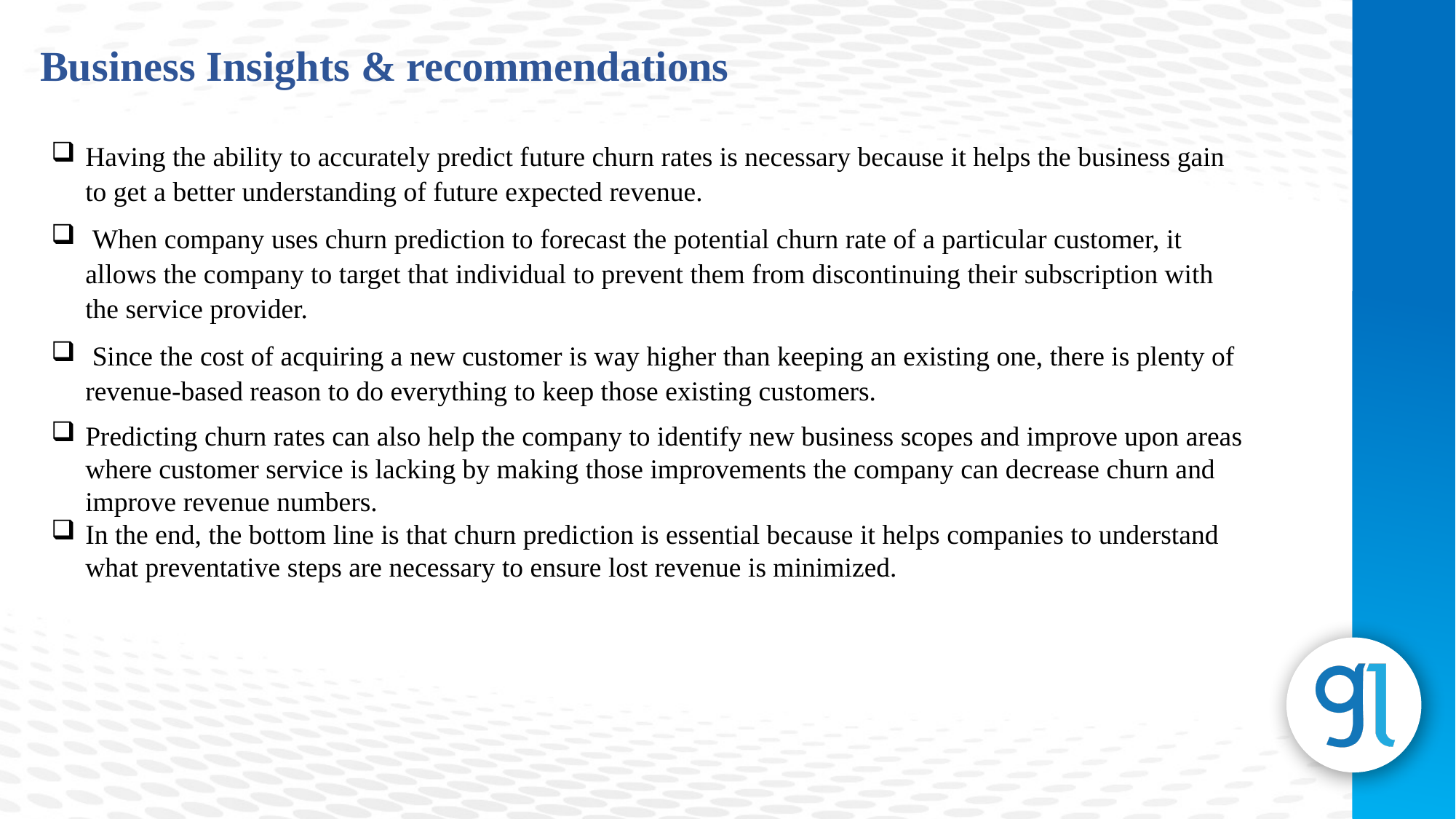

Business Insights & recommendations
Having the ability to accurately predict future churn rates is necessary because it helps the business gain to get a better understanding of future expected revenue.
 When company uses churn prediction to forecast the potential churn rate of a particular customer, it allows the company to target that individual to prevent them from discontinuing their subscription with the service provider.
 Since the cost of acquiring a new customer is way higher than keeping an existing one, there is plenty of revenue-based reason to do everything to keep those existing customers.
Predicting churn rates can also help the company to identify new business scopes and improve upon areas where customer service is lacking by making those improvements the company can decrease churn and improve revenue numbers.
In the end, the bottom line is that churn prediction is essential because it helps companies to understand what preventative steps are necessary to ensure lost revenue is minimized.